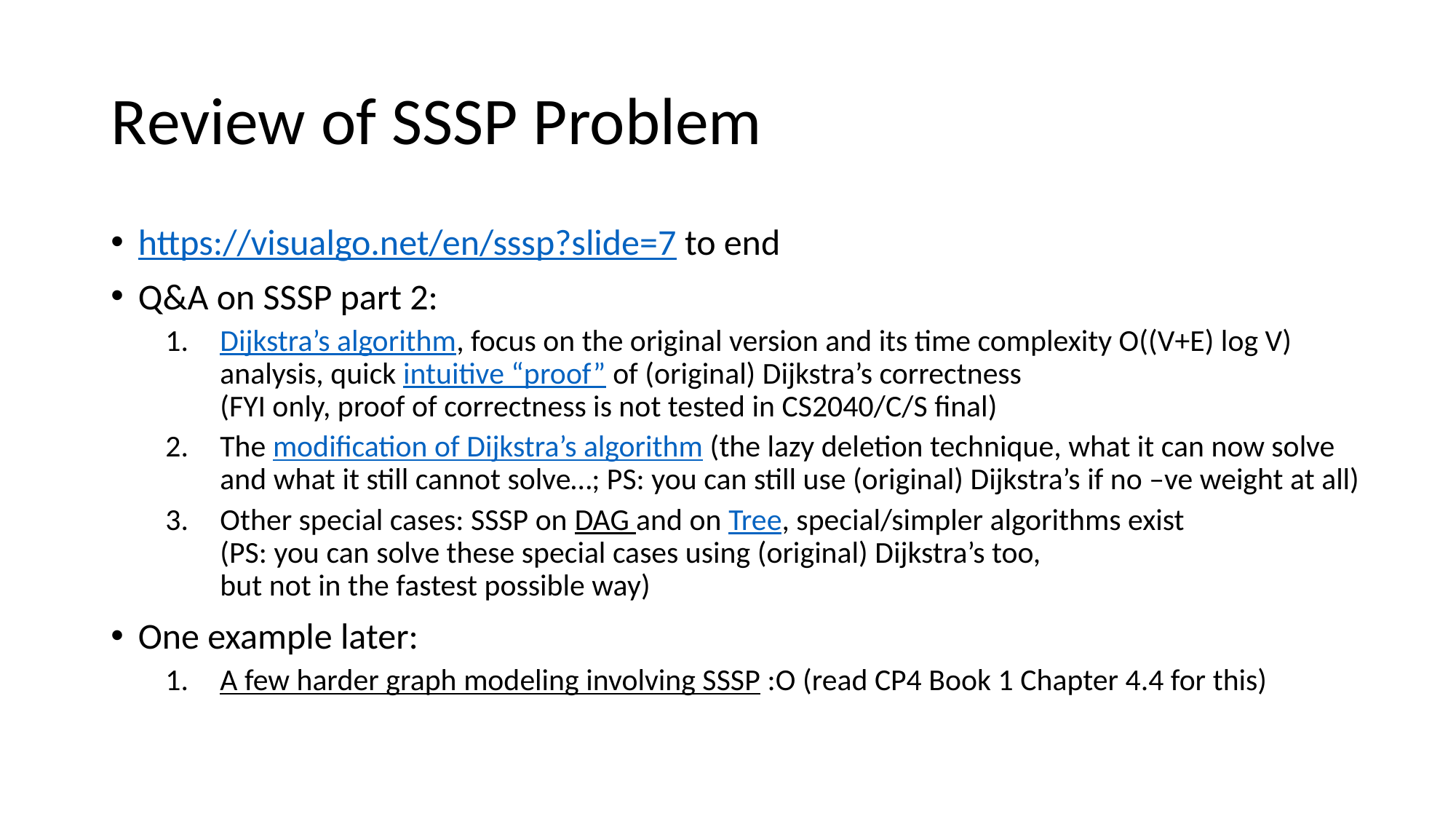

# Review of SSSP Problem
https://visualgo.net/en/sssp?slide=7 to end
Q&A on SSSP part 2:
Dijkstra’s algorithm, focus on the original version and its time complexity O((V+E) log V) analysis, quick intuitive “proof” of (original) Dijkstra’s correctness
(FYI only, proof of correctness is not tested in CS2040/C/S final)
The modification of Dijkstra’s algorithm (the lazy deletion technique, what it can now solve and what it still cannot solve…; PS: you can still use (original) Dijkstra’s if no –ve weight at all)
Other special cases: SSSP on DAG and on Tree, special/simpler algorithms exist
(PS: you can solve these special cases using (original) Dijkstra’s too,
but not in the fastest possible way)
One example later:
A few harder graph modeling involving SSSP :O (read CP4 Book 1 Chapter 4.4 for this)